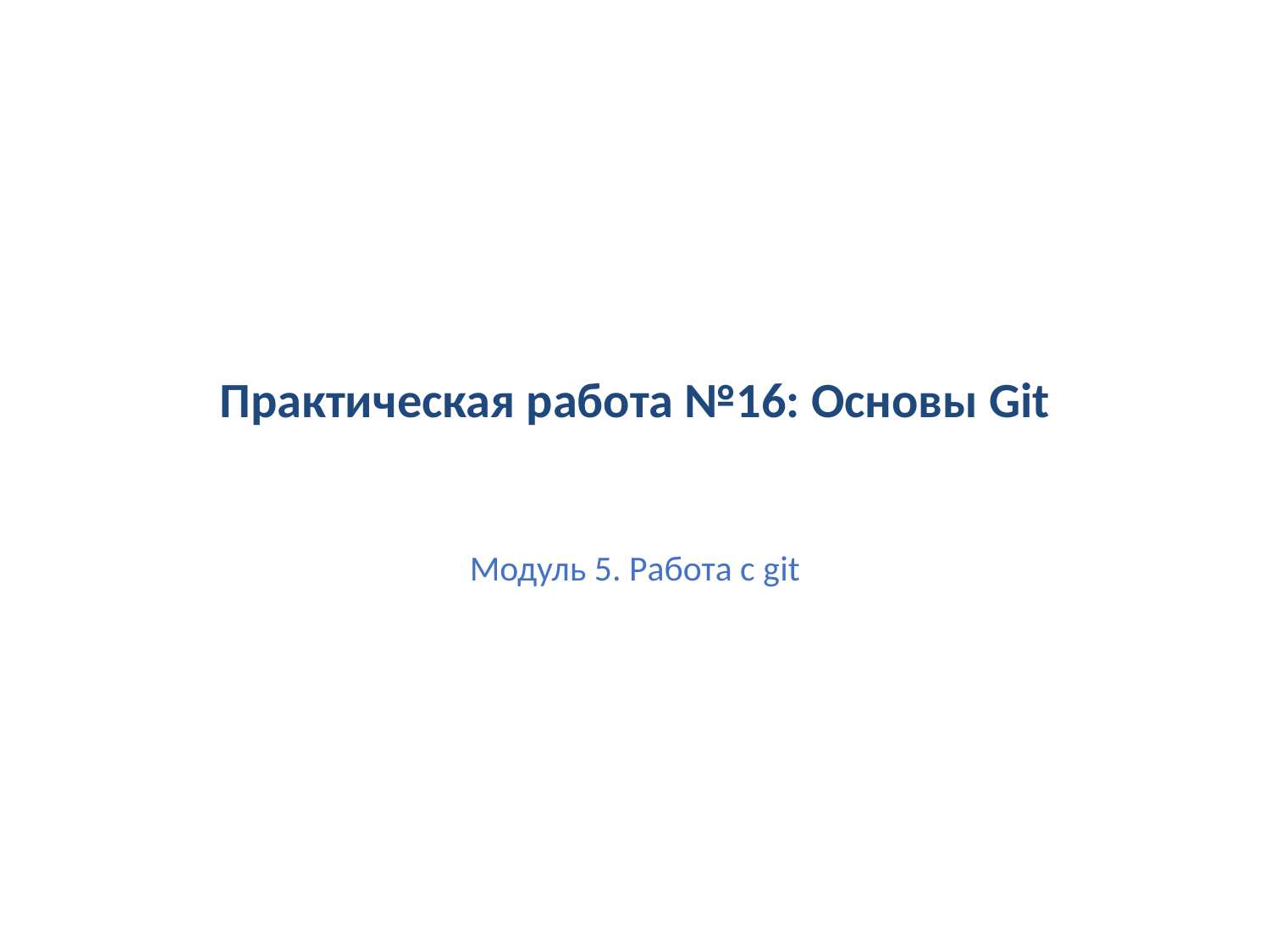

# Практическая работа №16: Основы Git
Модуль 5. Работа с git